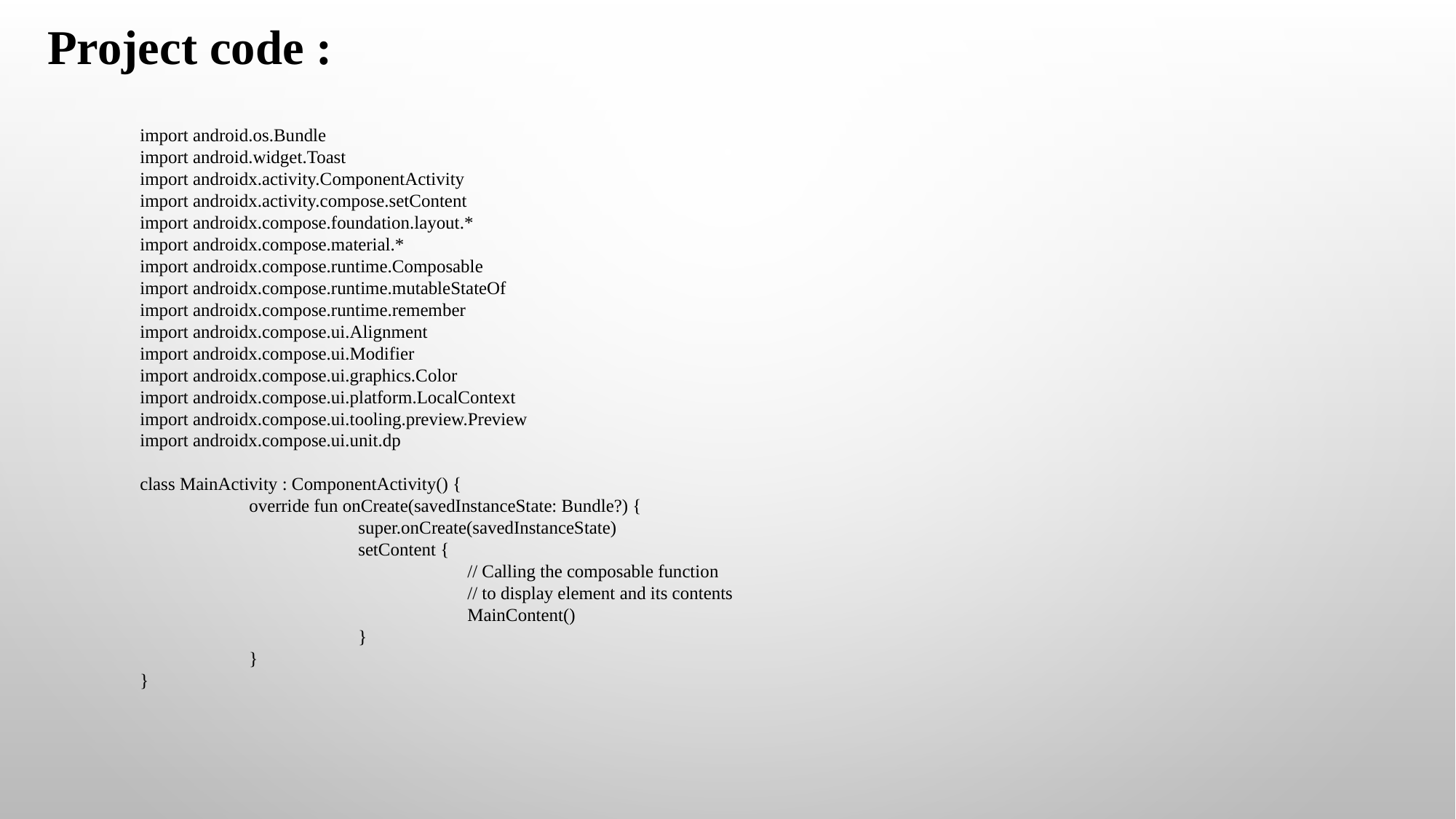

Project code :

import android.os.Bundle
import android.widget.Toast
import androidx.activity.ComponentActivity
import androidx.activity.compose.setContent
import androidx.compose.foundation.layout.*
import androidx.compose.material.*
import androidx.compose.runtime.Composable
import androidx.compose.runtime.mutableStateOf
import androidx.compose.runtime.remember
import androidx.compose.ui.Alignment
import androidx.compose.ui.Modifier
import androidx.compose.ui.graphics.Color
import androidx.compose.ui.platform.LocalContext
import androidx.compose.ui.tooling.preview.Preview
import androidx.compose.ui.unit.dp

class MainActivity : ComponentActivity() {
	override fun onCreate(savedInstanceState: Bundle?) {
		super.onCreate(savedInstanceState)
		setContent {
			// Calling the composable function
			// to display element and its contents
			MainContent()
		}
	}
}